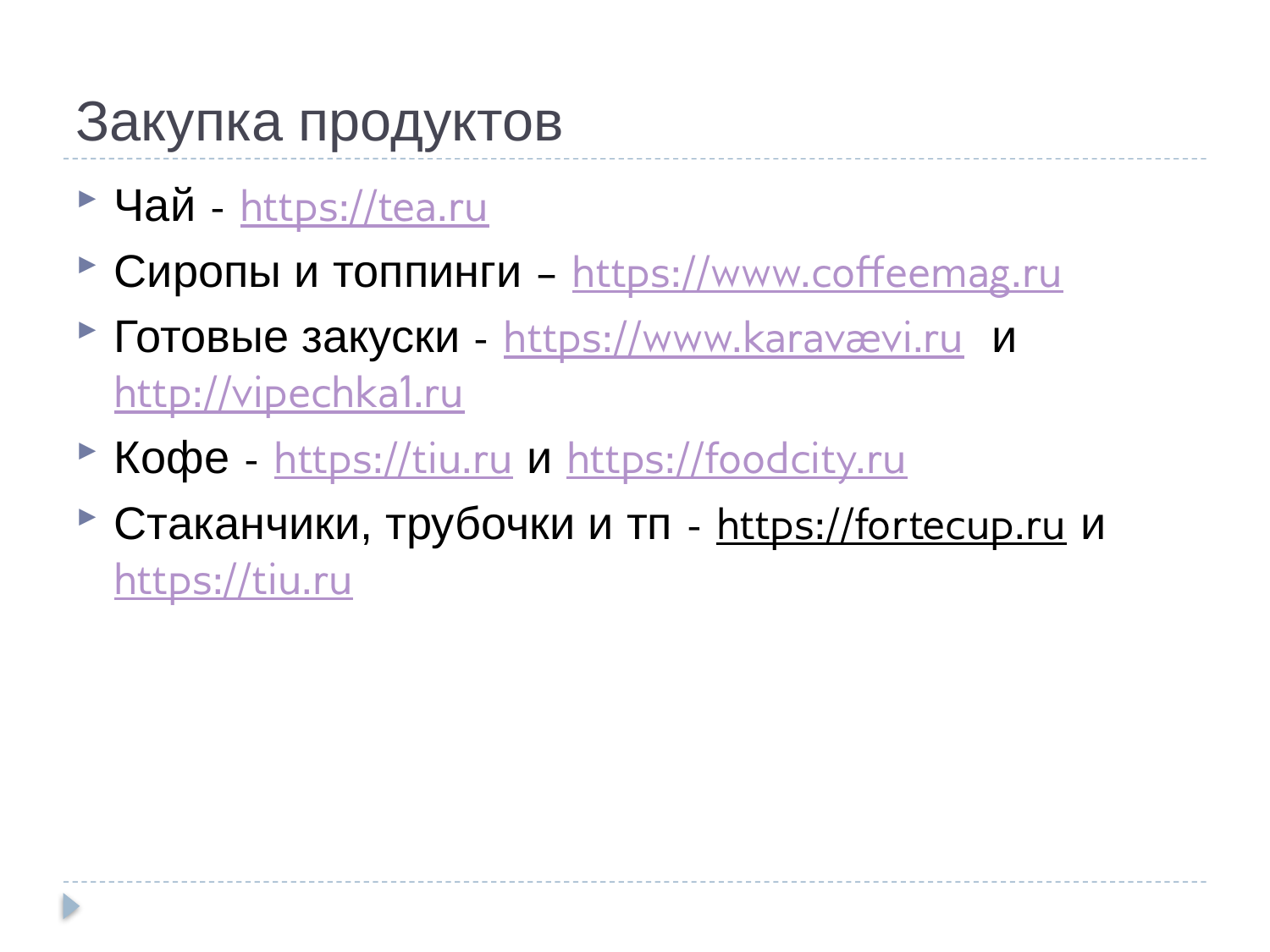

# Закупка продуктов
Чай - https://tea.ru
Сиропы и топпинги – https://www.coffeemag.ru
Готовые закуски - https://www.karavaevi.ru  и http://vipechka1.ru
Кофе - https://tiu.ru и https://foodcity.ru
Стаканчики, трубочки и тп - https://fortecup.ru и https://tiu.ru